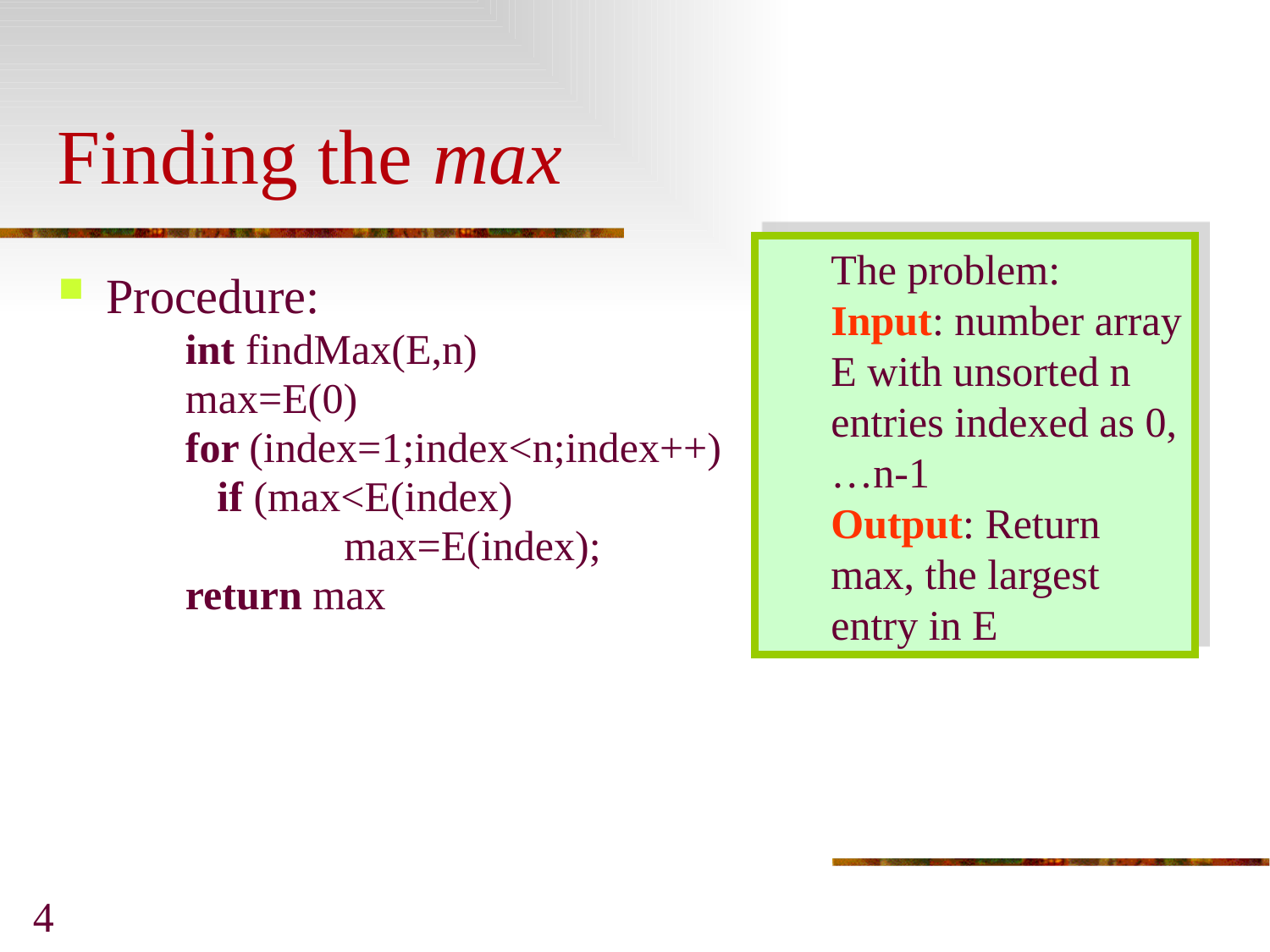

Finding the max
The problem:
Input: number array E with unsorted n entries indexed as 0,…n-1
Output: Return max, the largest entry in E
Procedure:
int findMax(E,n)
max=E(0)
for (index=1;index<n;index++)
	if (max<E(index)
		max=E(index);
return max
4